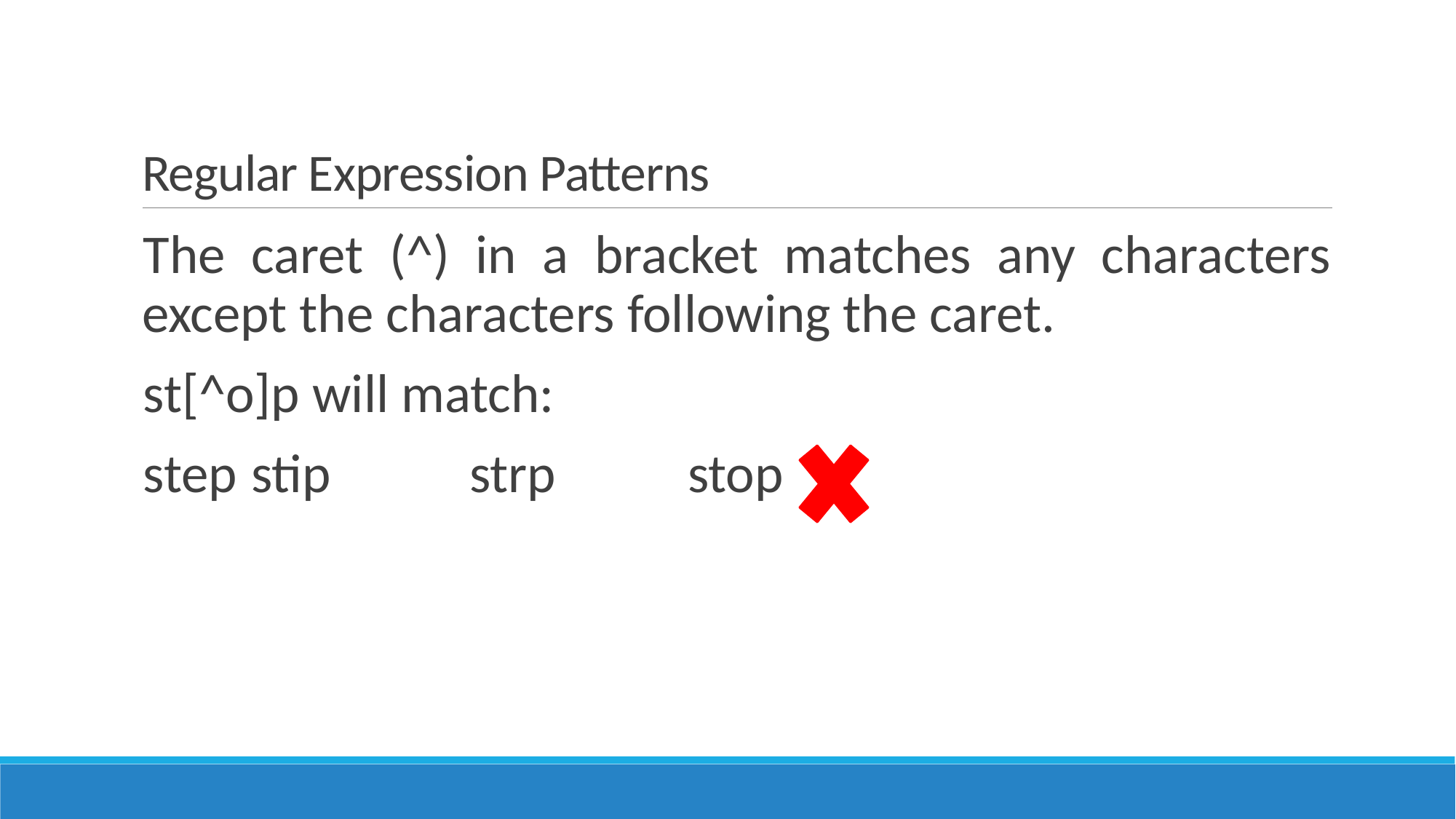

# Regular Expression Patterns
The caret (^) in a bracket matches any characters except the characters following the caret.
st[^o]p will match:
step 	stip 		strp		stop